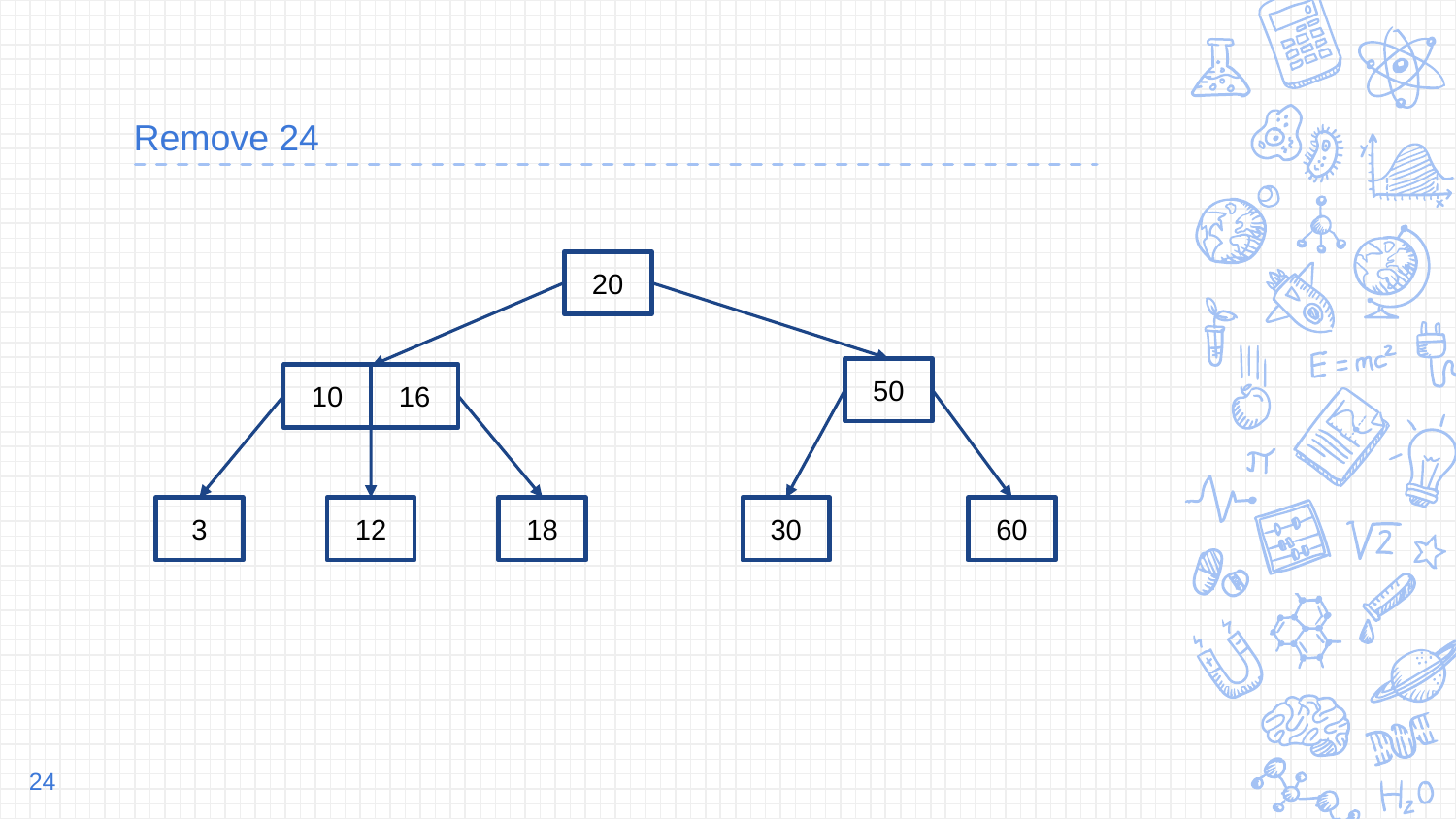

# Remove 24
20
50
10
16
3
12
18
30
60
24